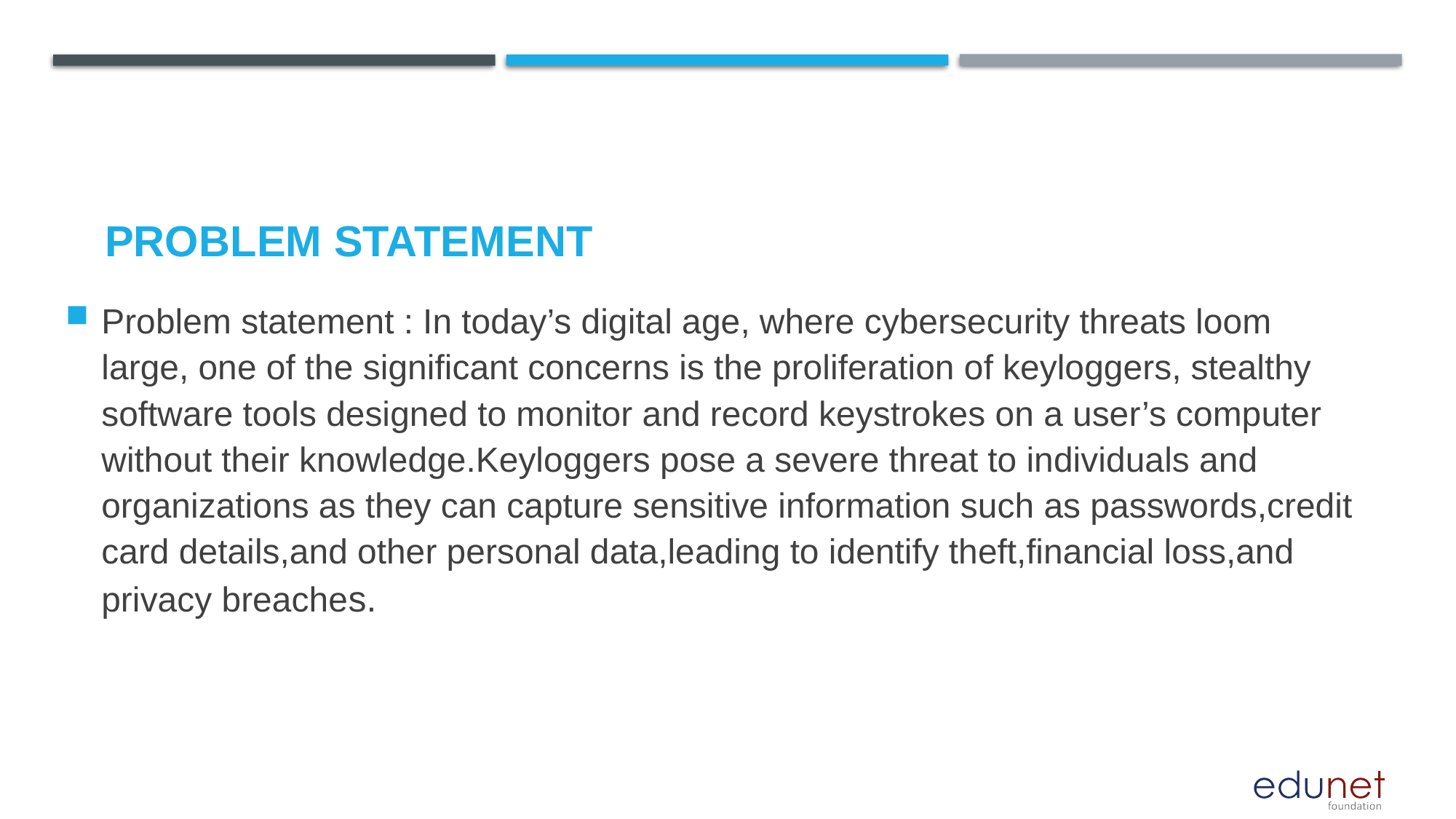

Problem statement : In today’s digital age, where cybersecurity threats loom large, one of the significant concerns is the proliferation of keyloggers, stealthy software tools designed to monitor and record keystrokes on a user’s computer without their knowledge.Keyloggers pose a severe threat to individuals and organizations as they can capture sensitive information such as passwords,credit card details,and other personal data,leading to identify theft,financial loss,and privacy breaches.
# Problem Statement